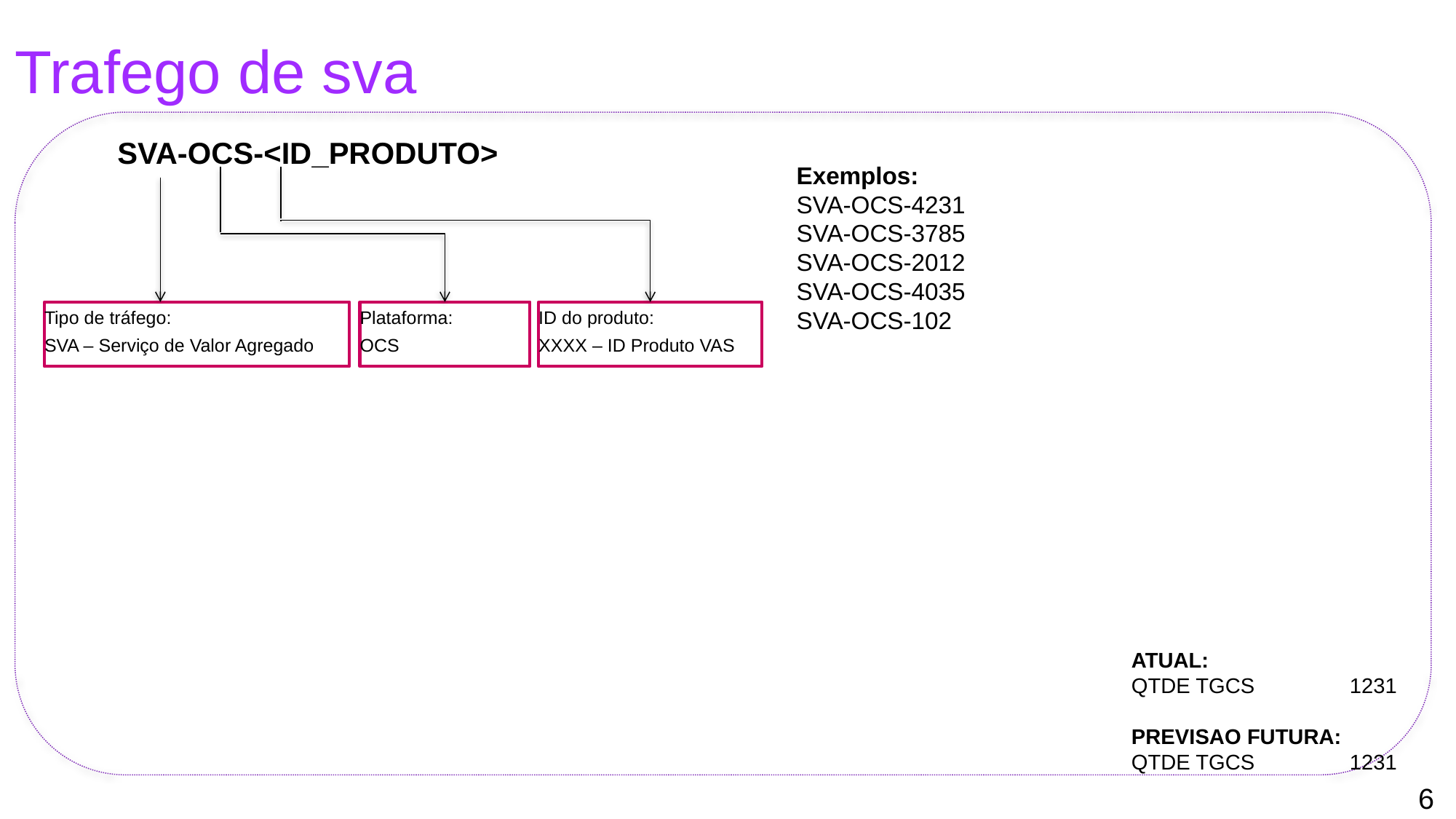

Trafego de sva

SVA-OCS-<ID_PRODUTO>
Exemplos:
SVA-OCS-4231
SVA-OCS-3785
SVA-OCS-2012
SVA-OCS-4035
SVA-OCS-102

Tipo de tráfego:
SVA – Serviço de Valor Agregado

Plataforma:
OCS
ID do produto:
XXXX – ID Produto VAS
ATUAL:
QTDE TGCS	1231

PREVISAO FUTURA:
QTDE TGCS	1231

6